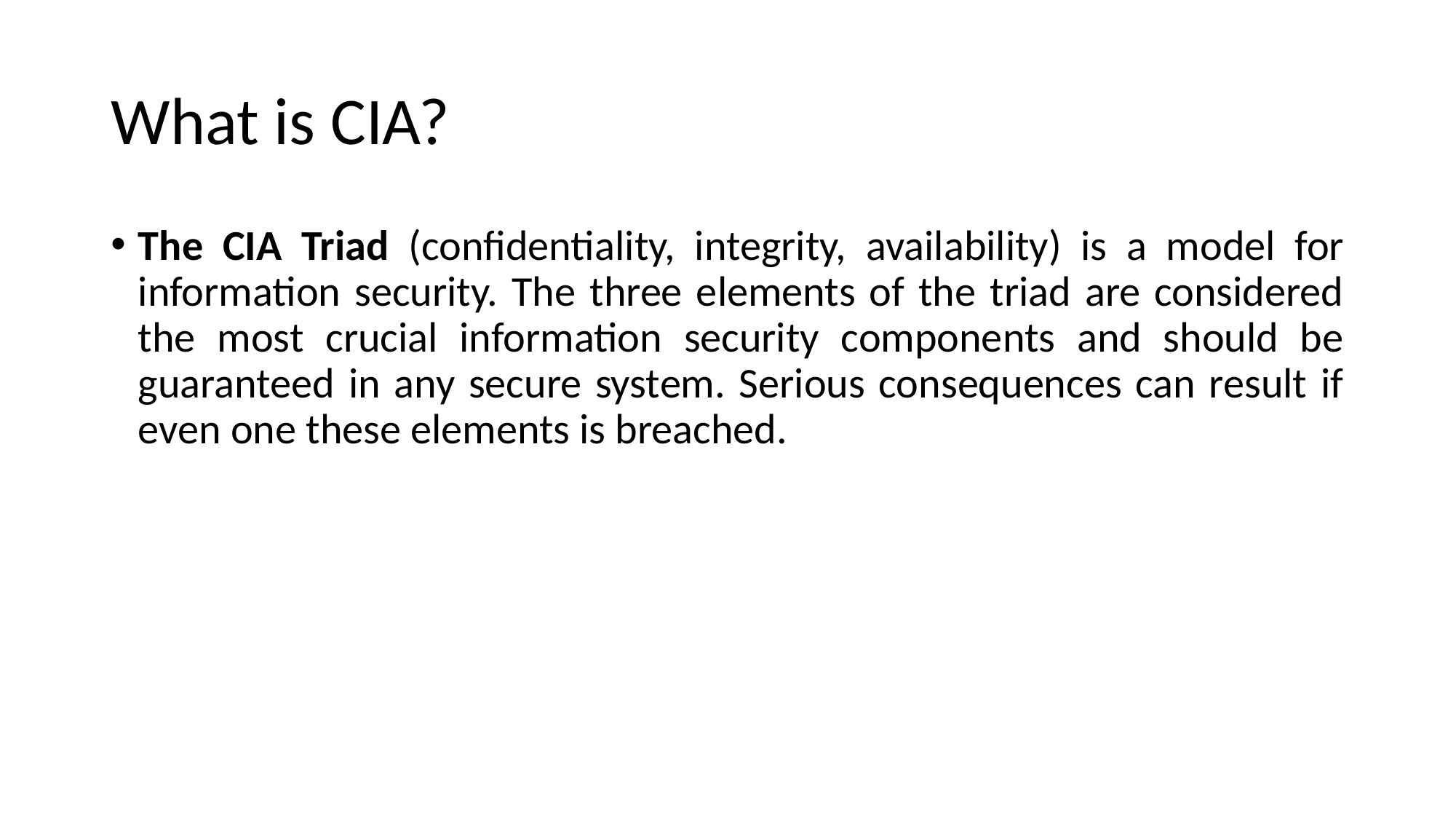

# What is CIA?
The CIA Triad (confidentiality, integrity, availability) is a model for information security. The three elements of the triad are considered the most crucial information security components and should be guaranteed in any secure system. Serious consequences can result if even one these elements is breached.